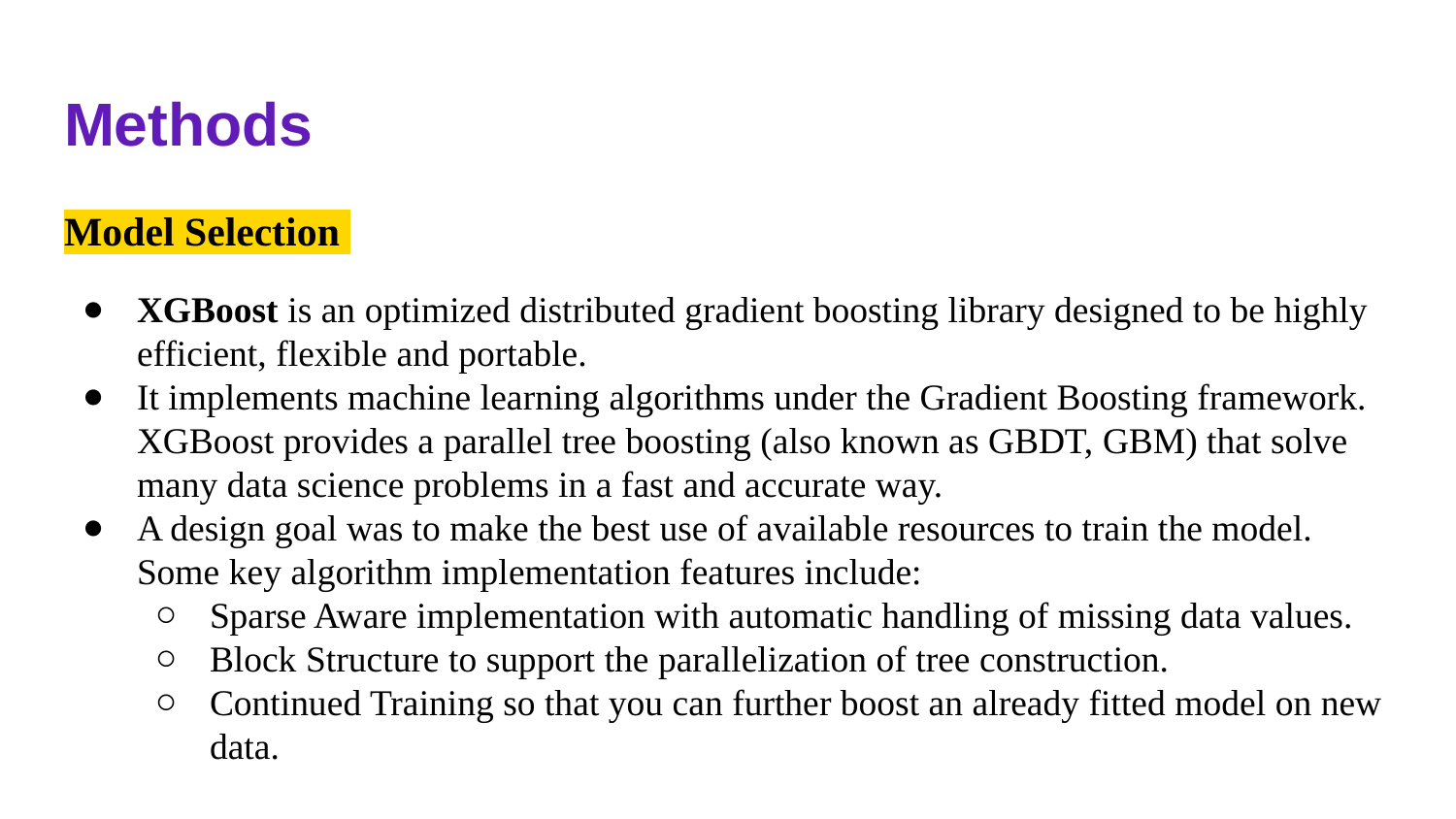

# Methods
Model Selection
XGBoost is an optimized distributed gradient boosting library designed to be highly efficient, flexible and portable.
It implements machine learning algorithms under the Gradient Boosting framework. XGBoost provides a parallel tree boosting (also known as GBDT, GBM) that solve many data science problems in a fast and accurate way.
A design goal was to make the best use of available resources to train the model. Some key algorithm implementation features include:
Sparse Aware implementation with automatic handling of missing data values.
Block Structure to support the parallelization of tree construction.
Continued Training so that you can further boost an already fitted model on new data.